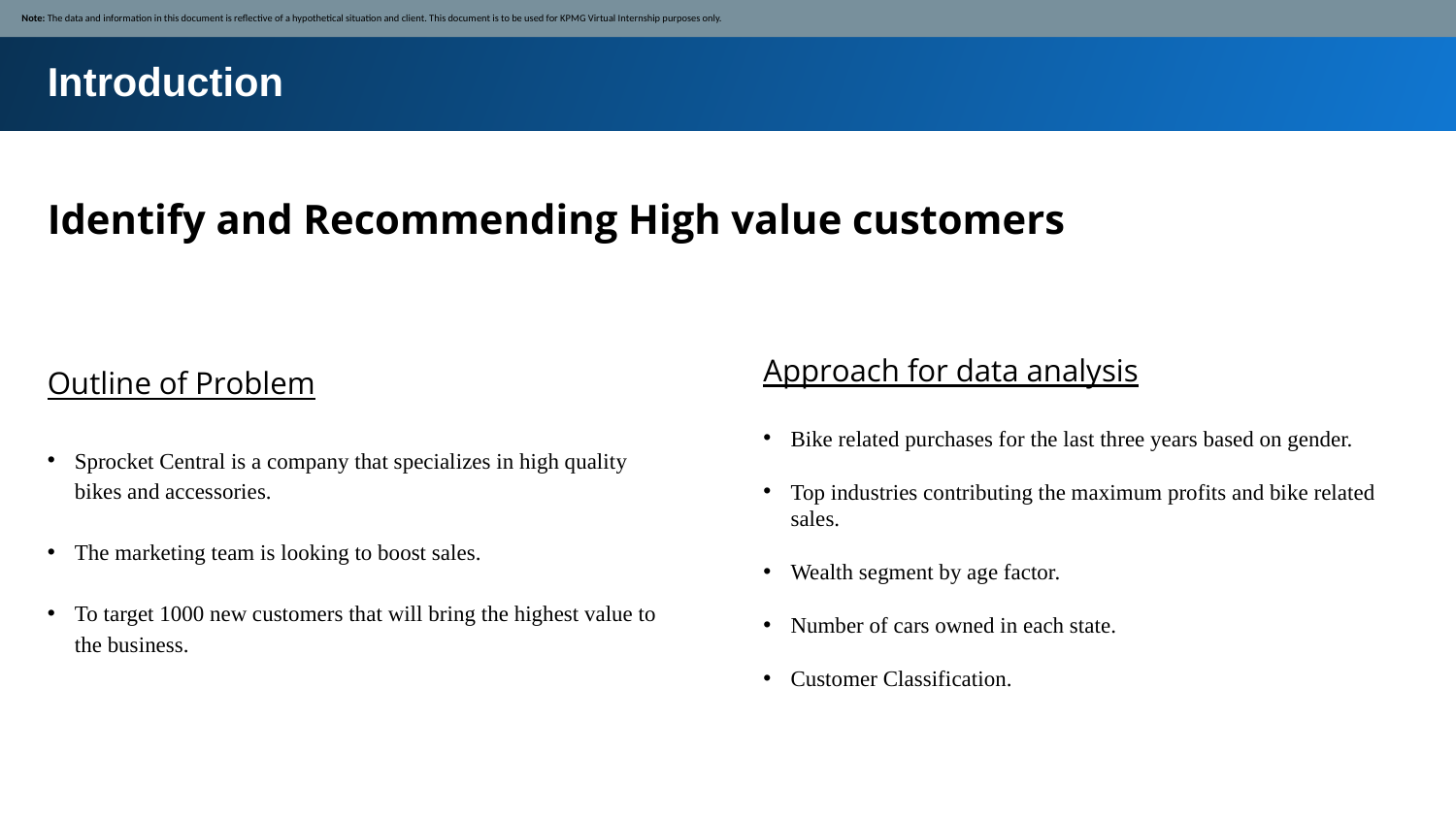

Note: The data and information in this document is reflective of a hypothetical situation and client. This document is to be used for KPMG Virtual Internship purposes only.
Introduction
Identify and Recommending High value customers
Outline of Problem

Sprocket Central is a company that specializes in high quality bikes and accessories.

The marketing team is looking to boost sales.

To target 1000 new customers that will bring the highest value to the business.
Approach for data analysis

Bike related purchases for the last three years based on gender.

Top industries contributing the maximum profits and bike related sales.

Wealth segment by age factor.

Number of cars owned in each state.

Customer Classification.